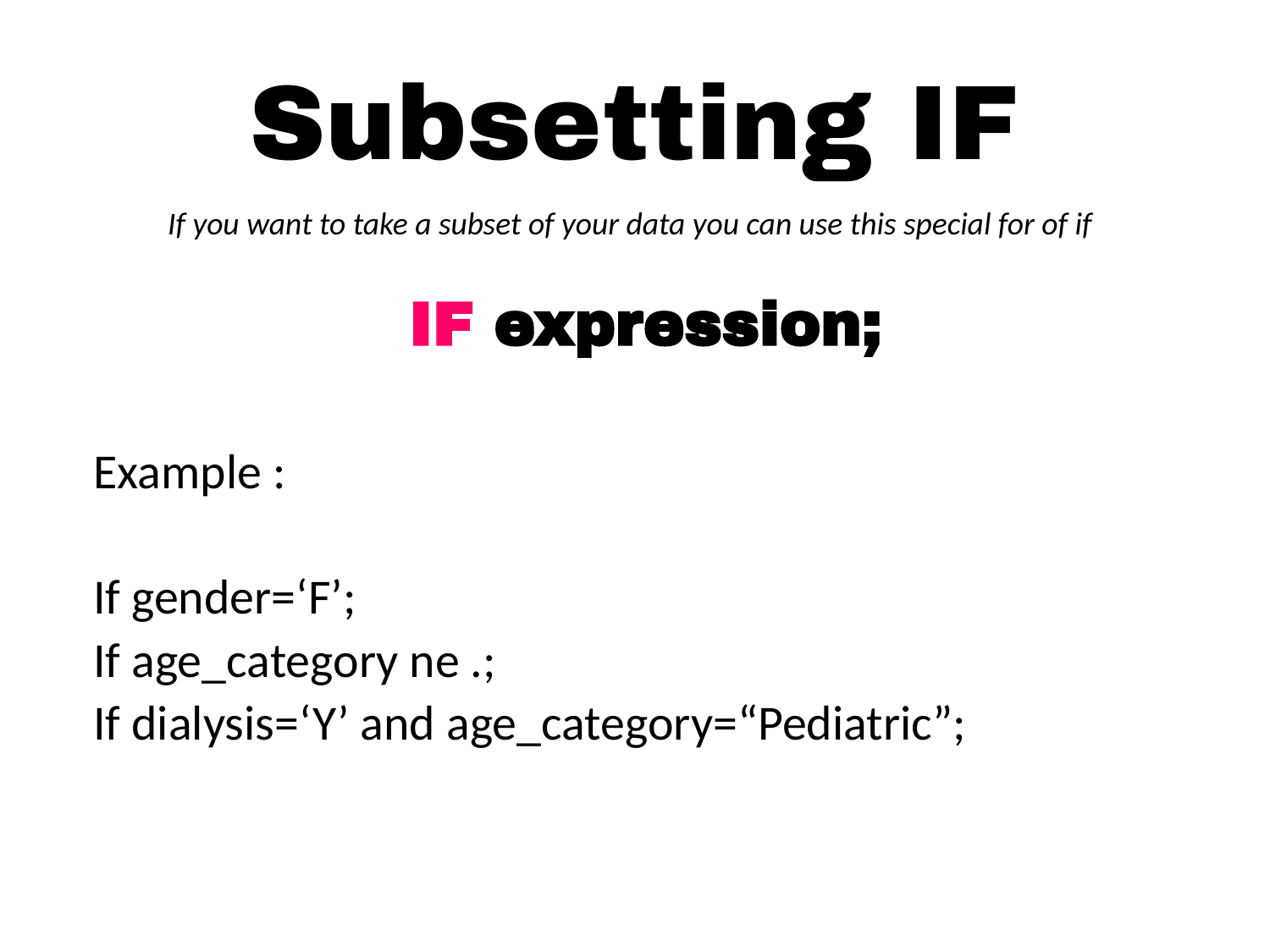

# Subsetting IF
If you want to take a subset of your data you can use this special for of if
IF expression;

Example :

If gender=‘F’;
If age_category ne .;
If dialysis=‘Y’ and age_category=“Pediatric”;